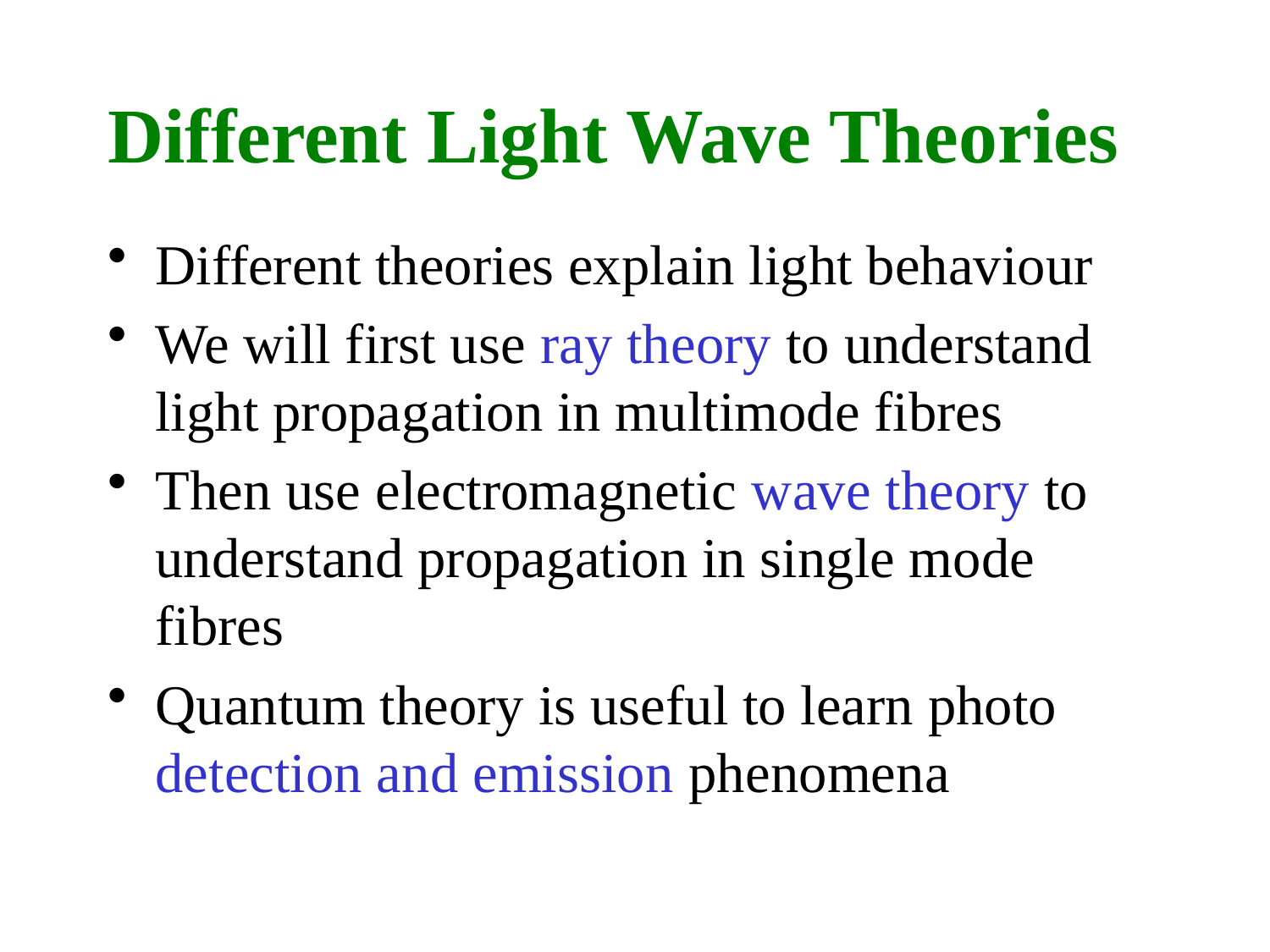

# Different Light Wave Theories
Different theories explain light behaviour
We will first use ray theory to understand light propagation in multimode fibres
Then use electromagnetic wave theory to understand propagation in single mode fibres
Quantum theory is useful to learn photo detection and emission phenomena